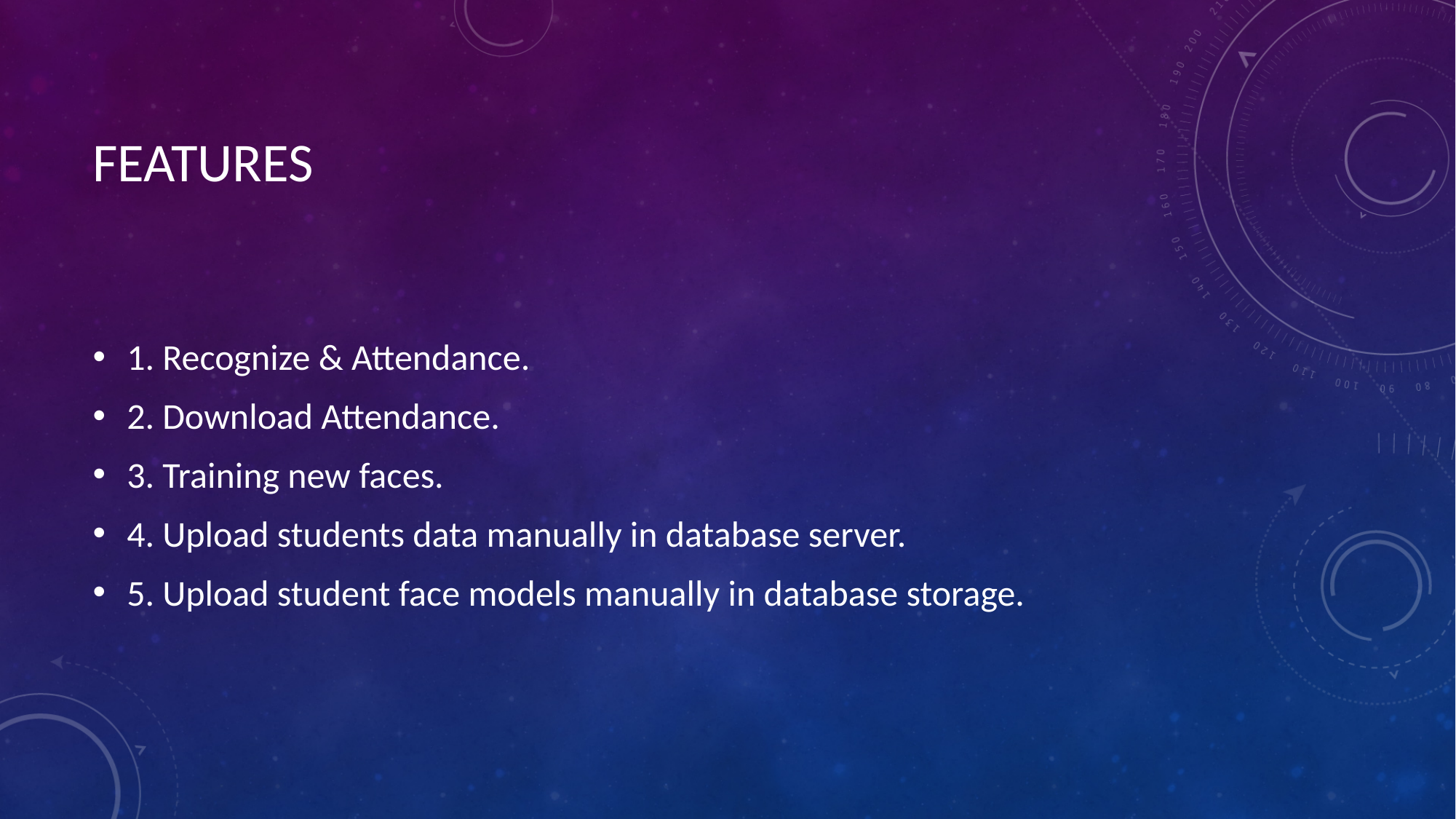

# features
1. Recognize & Attendance.
2. Download Attendance.
3. Training new faces.
4. Upload students data manually in database server.
5. Upload student face models manually in database storage.